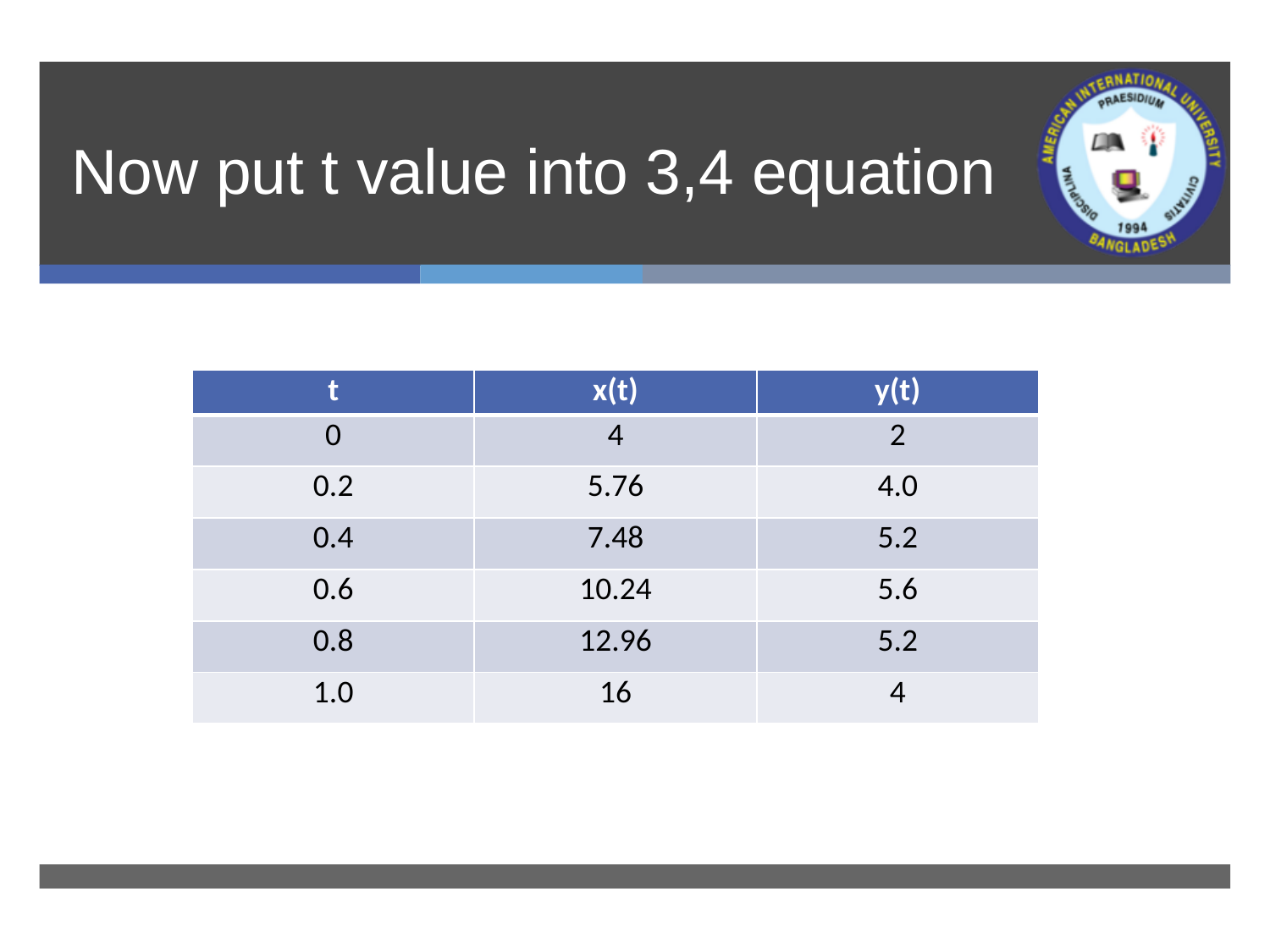

# Now put t value into 3,4 equation

| t | x(t) | y(t) |
| --- | --- | --- |
| 0 | 4 | 2 |
| 0.2 | 5.76 | 4.0 |
| 0.4 | 7.48 | 5.2 |
| 0.6 | 10.24 | 5.6 |
| 0.8 | 12.96 | 5.2 |
| 1.0 | 16 | 4 |